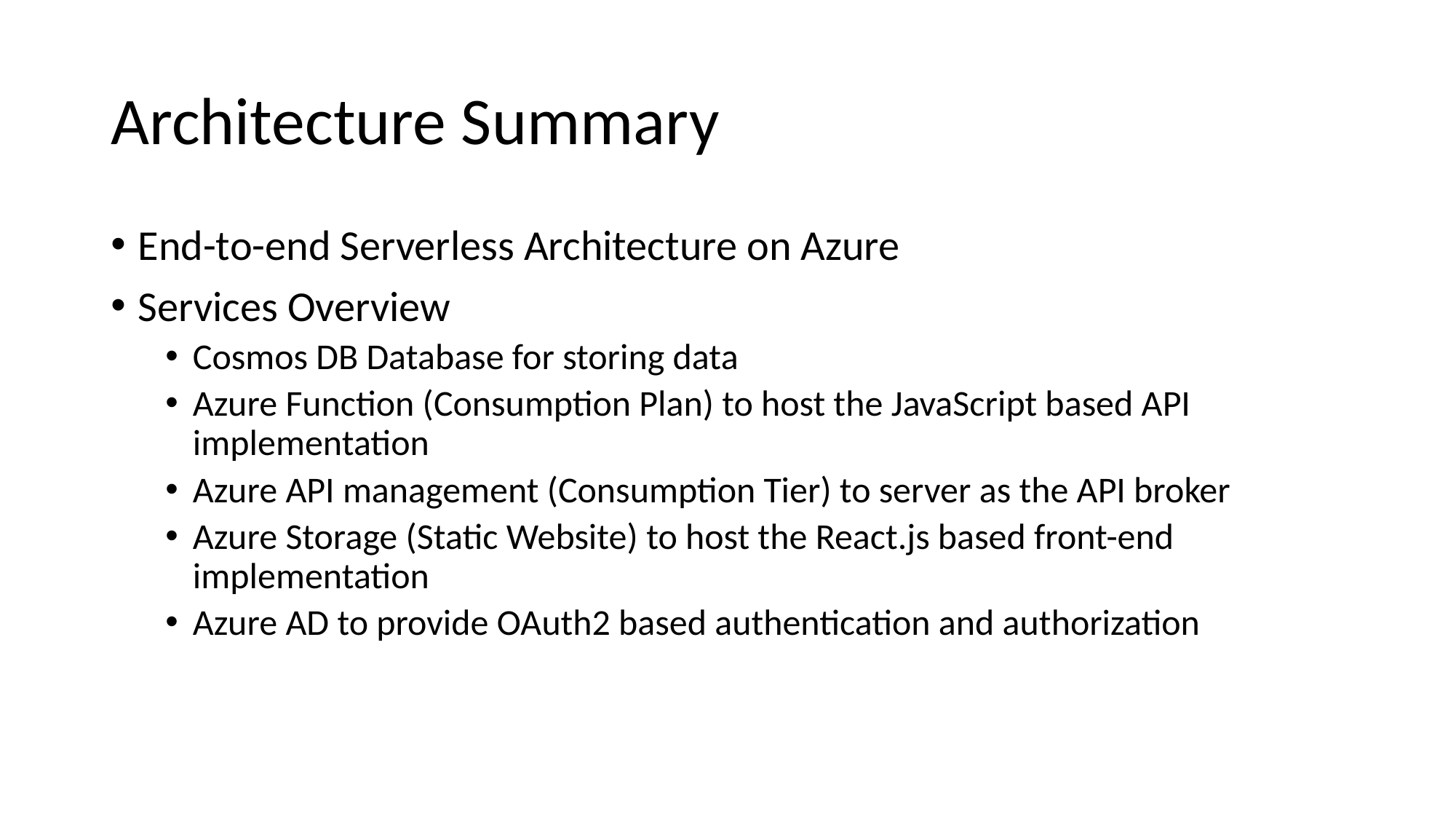

# Architecture Summary
End-to-end Serverless Architecture on Azure
Services Overview
Cosmos DB Database for storing data
Azure Function (Consumption Plan) to host the JavaScript based API implementation
Azure API management (Consumption Tier) to server as the API broker
Azure Storage (Static Website) to host the React.js based front-end implementation
Azure AD to provide OAuth2 based authentication and authorization